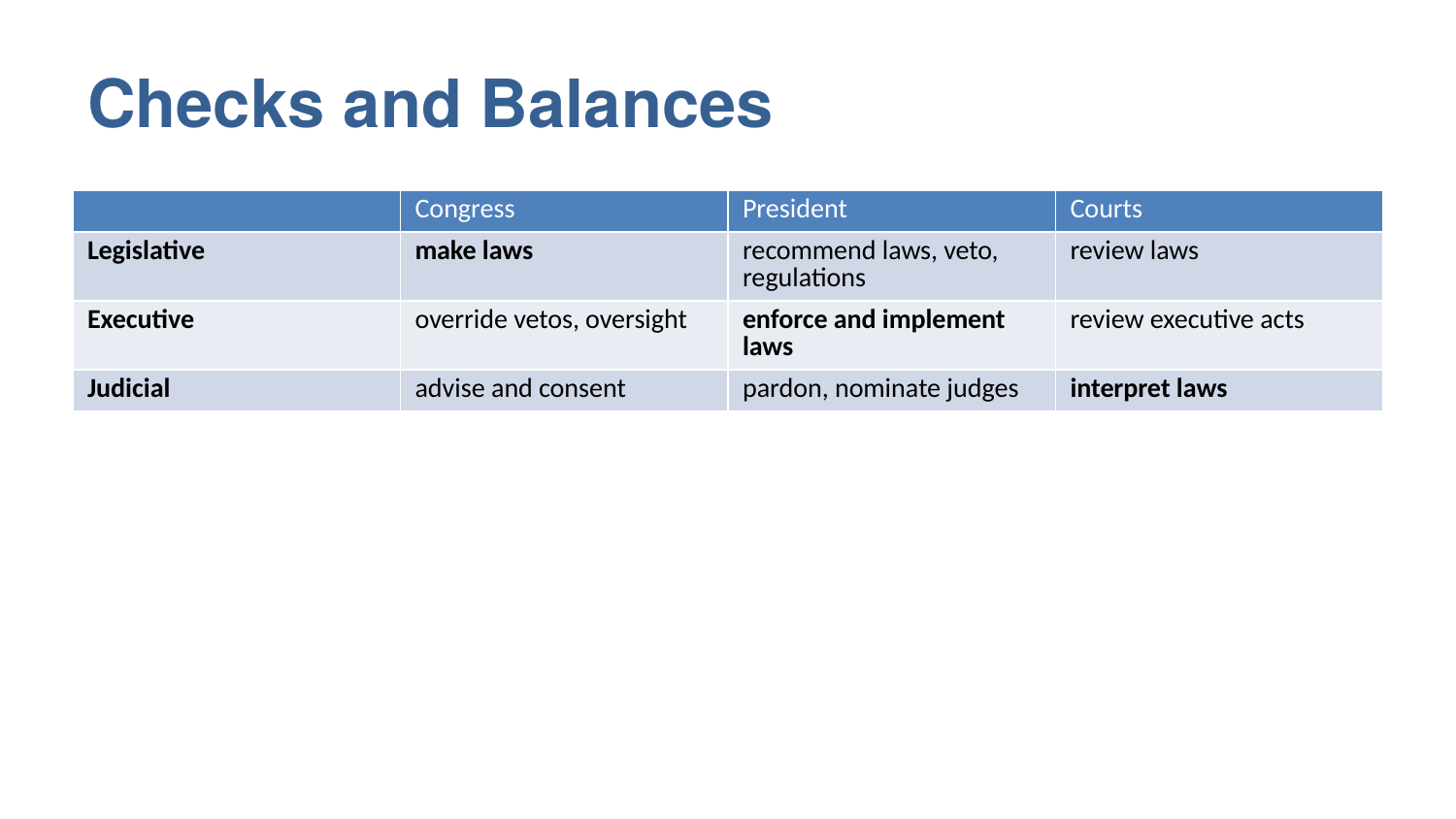

# Checks and Balances
|  | Congress | President | Courts |
| --- | --- | --- | --- |
| Legislative | make laws | recommend laws, veto, regulations | review laws |
| Executive | override vetos, oversight | enforce and implement laws | review executive acts |
| Judicial | advise and consent | pardon, nominate judges | interpret laws |